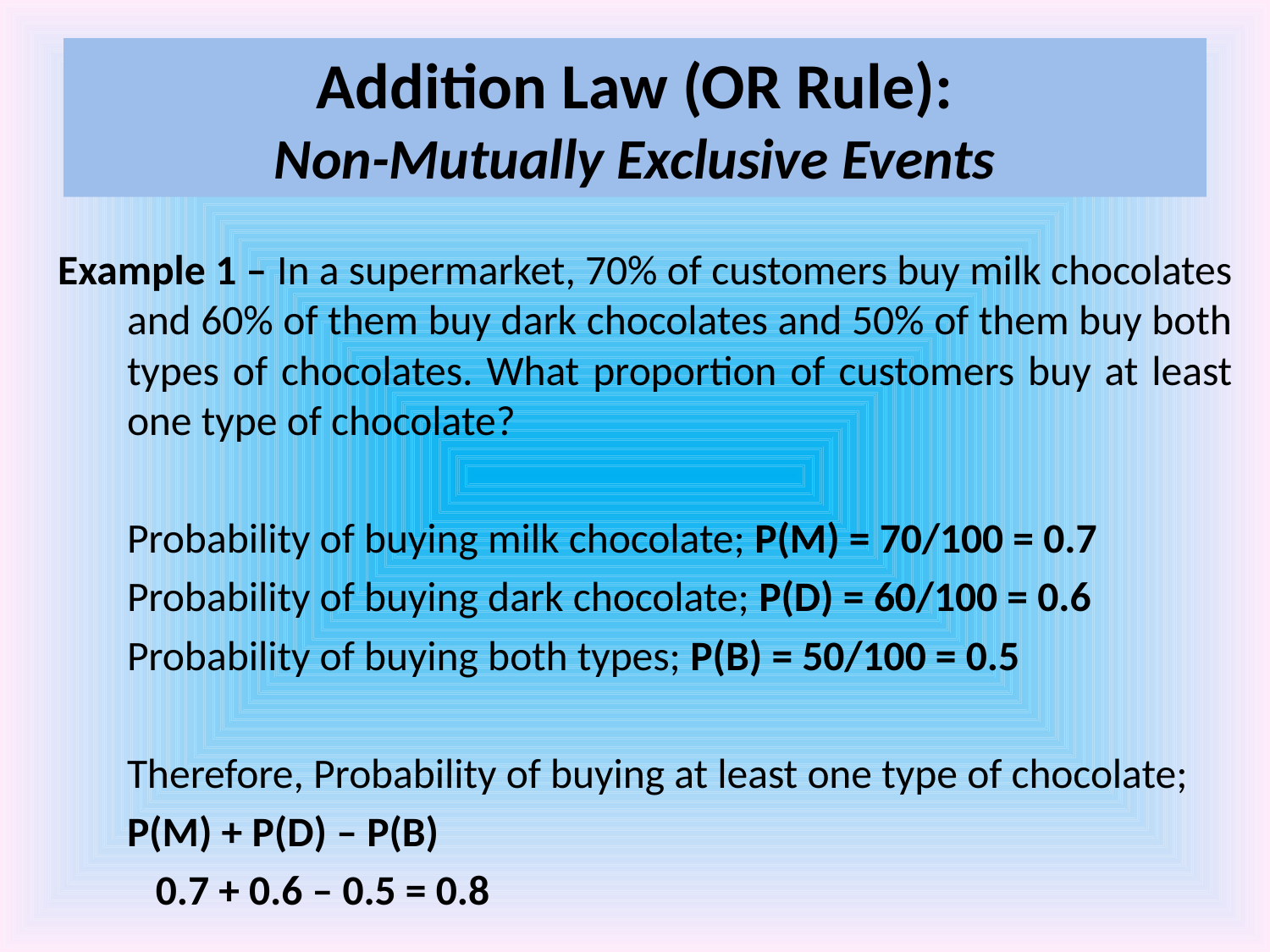

# Addition Law (OR Rule): Non-Mutually Exclusive Events

Example 1 – In a supermarket, 70% of customers buy milk chocolates and 60% of them buy dark chocolates and 50% of them buy both types of chocolates. What proportion of customers buy at least one type of chocolate?

	Probability of buying milk chocolate; P(M) = 70/100 = 0.7
	Probability of buying dark chocolate; P(D) = 60/100 = 0.6
	Probability of buying both types; P(B) = 50/100 = 0.5

	Therefore, Probability of buying at least one type of chocolate;
				P(M) + P(D) – P(B)
				   0.7 + 0.6 – 0.5 = 0.8